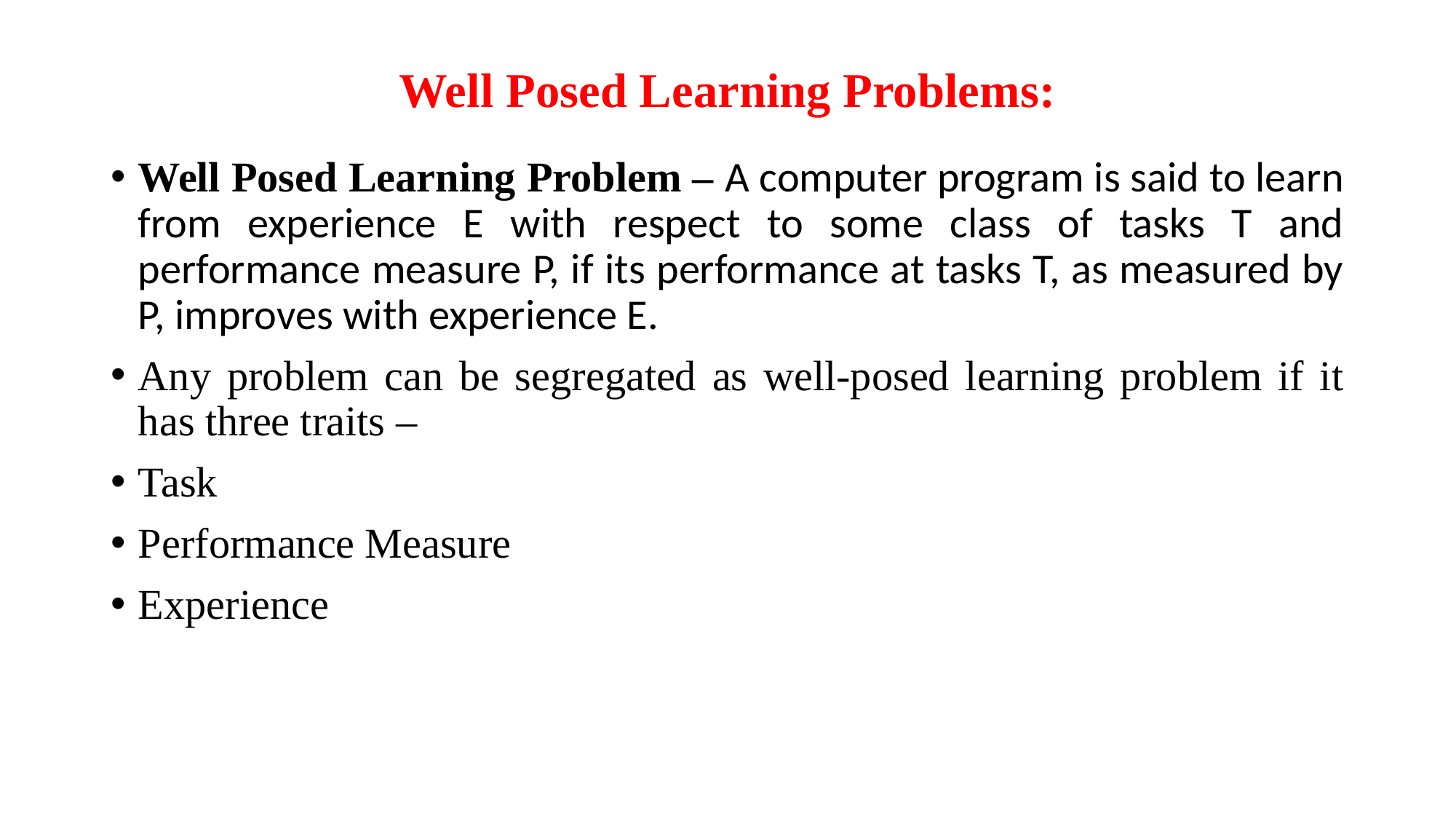

# Well Posed Learning Problems:
Well Posed Learning Problem – A computer program is said to learn from experience E with respect to some class of tasks T and performance measure P, if its performance at tasks T, as measured by P, improves with experience E.
Any problem can be segregated as well-posed learning problem if it has three traits –
Task
Performance Measure
Experience